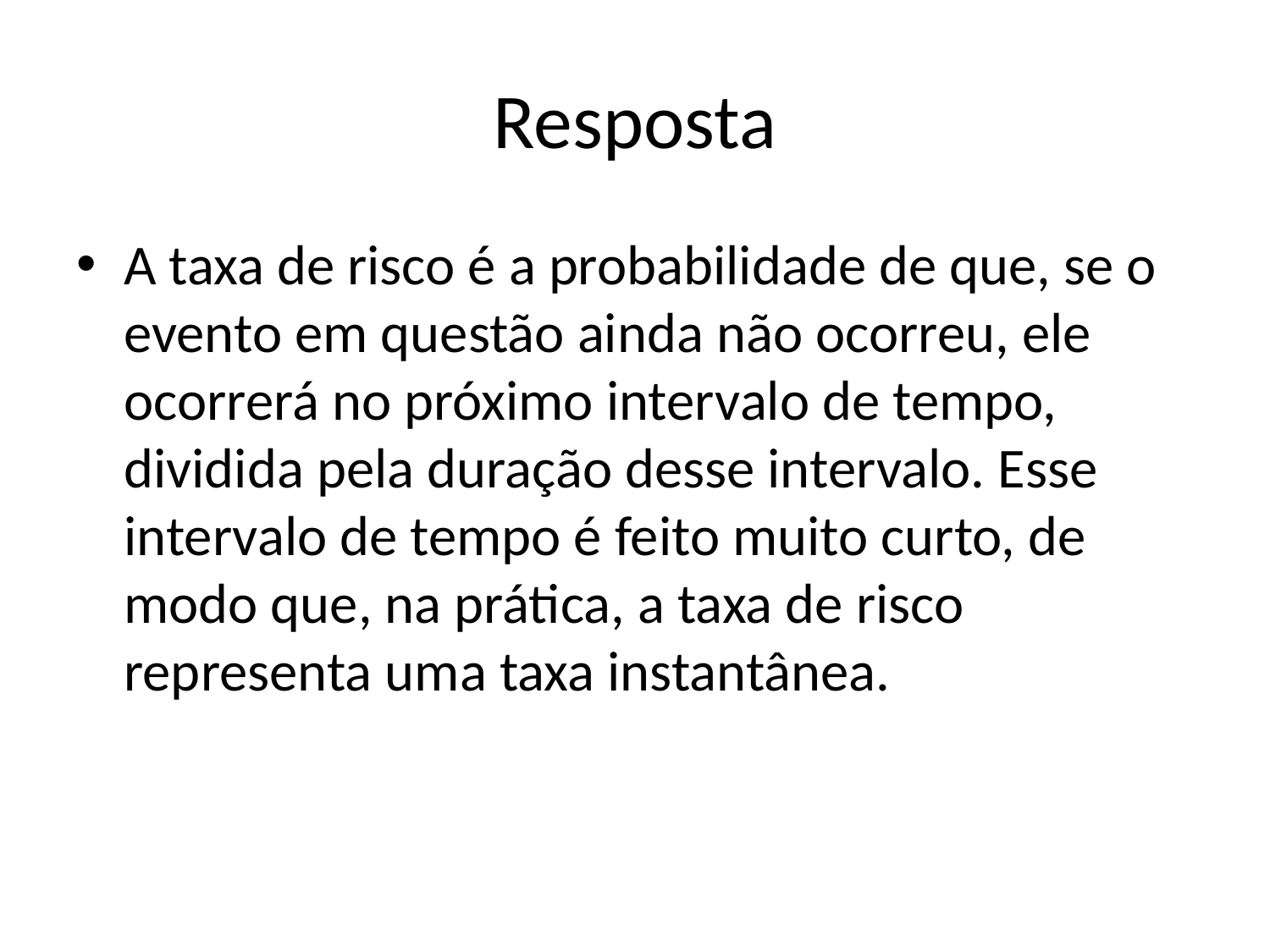

# Resposta
A taxa de risco é a probabilidade de que, se o evento em questão ainda não ocorreu, ele ocorrerá no próximo intervalo de tempo, dividida pela duração desse intervalo. Esse intervalo de tempo é feito muito curto, de modo que, na prática, a taxa de risco representa uma taxa instantânea.